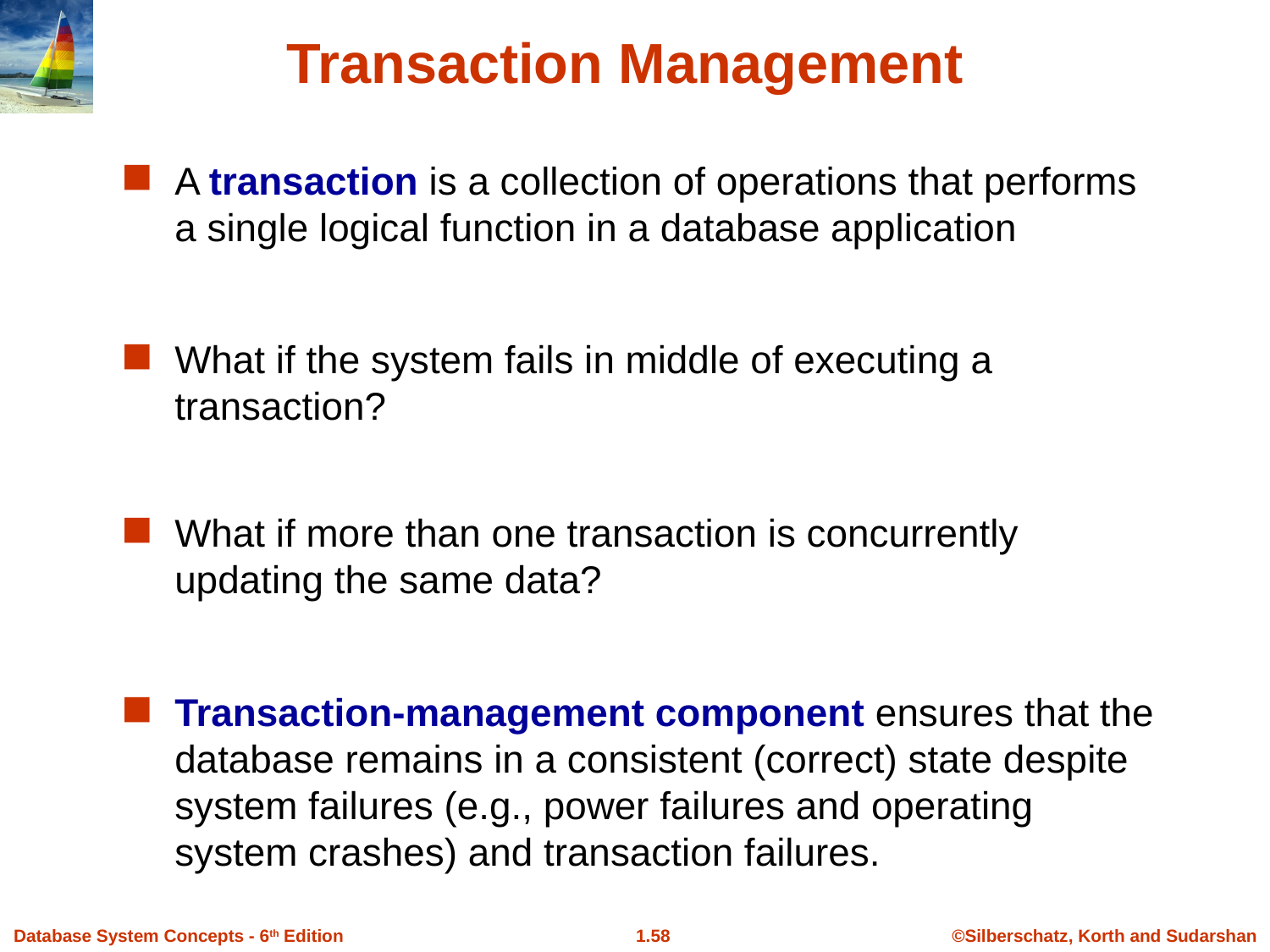

Transaction Management
A transaction is a collection of operations that performs a single logical function in a database application

What if the system fails in middle of executing a transaction?

What if more than one transaction is concurrently updating the same data?

Transaction-management component ensures that the database remains in a consistent (correct) state despite system failures (e.g., power failures and operating system crashes) and transaction failures.